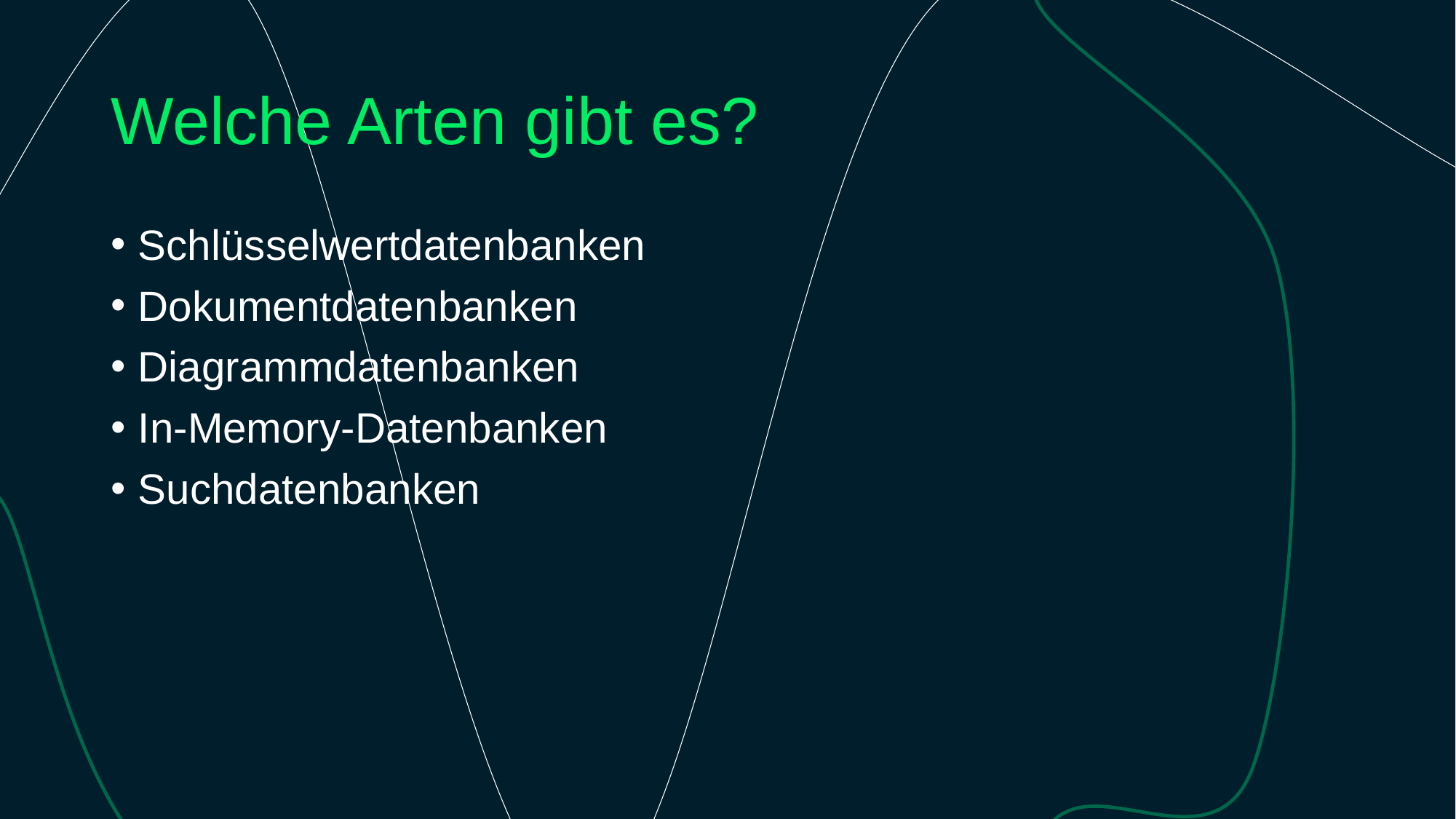

# Welche Arten gibt es?
Schlüsselwertdatenbanken
Dokumentdatenbanken
Diagrammdatenbanken
In-Memory-Datenbanken
Suchdatenbanken